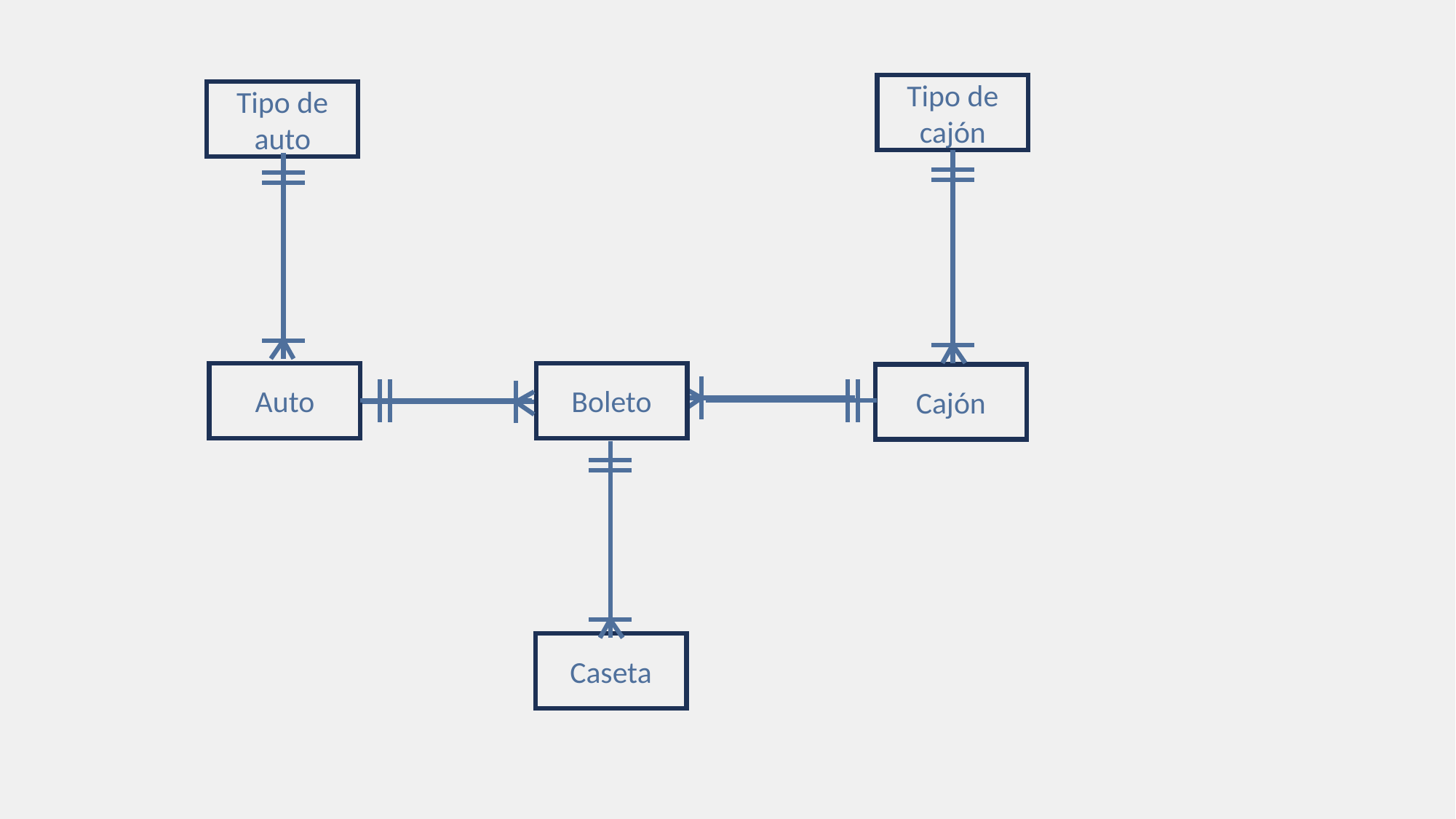

Tipo de cajón
Tipo de auto
Auto
Boleto
Cajón
Caseta